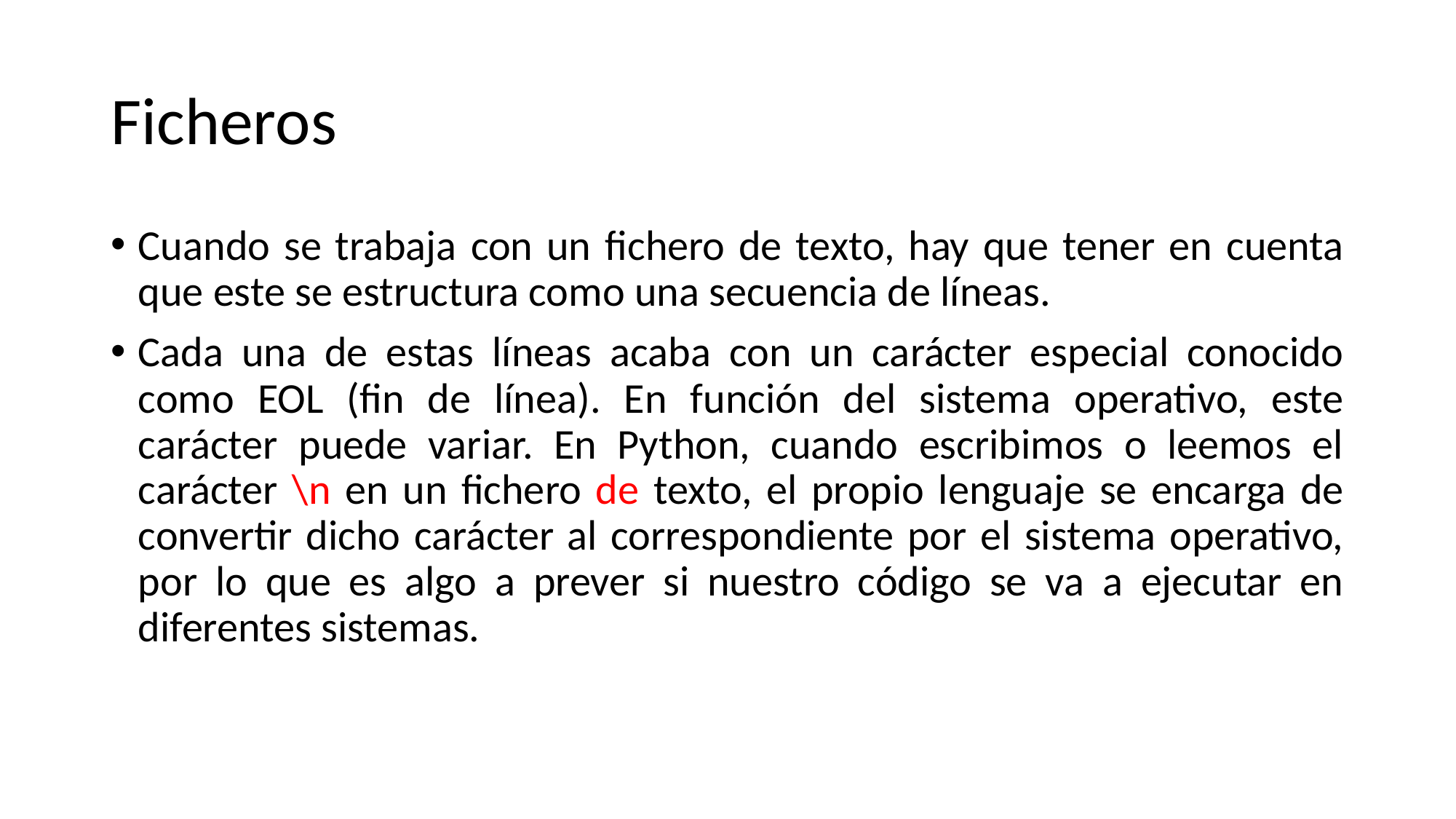

# Ficheros
Cuando se trabaja con un fichero de texto, hay que tener en cuenta que este se estructura como una secuencia de líneas.
Cada una de estas líneas acaba con un carácter especial conocido como EOL (fin de línea). En función del sistema operativo, este carácter puede variar. En Python, cuando escribimos o leemos el carácter \n en un fichero de texto, el propio lenguaje se encarga de convertir dicho carácter al correspondiente por el sistema operativo, por lo que es algo a prever si nuestro código se va a ejecutar en diferentes sistemas.